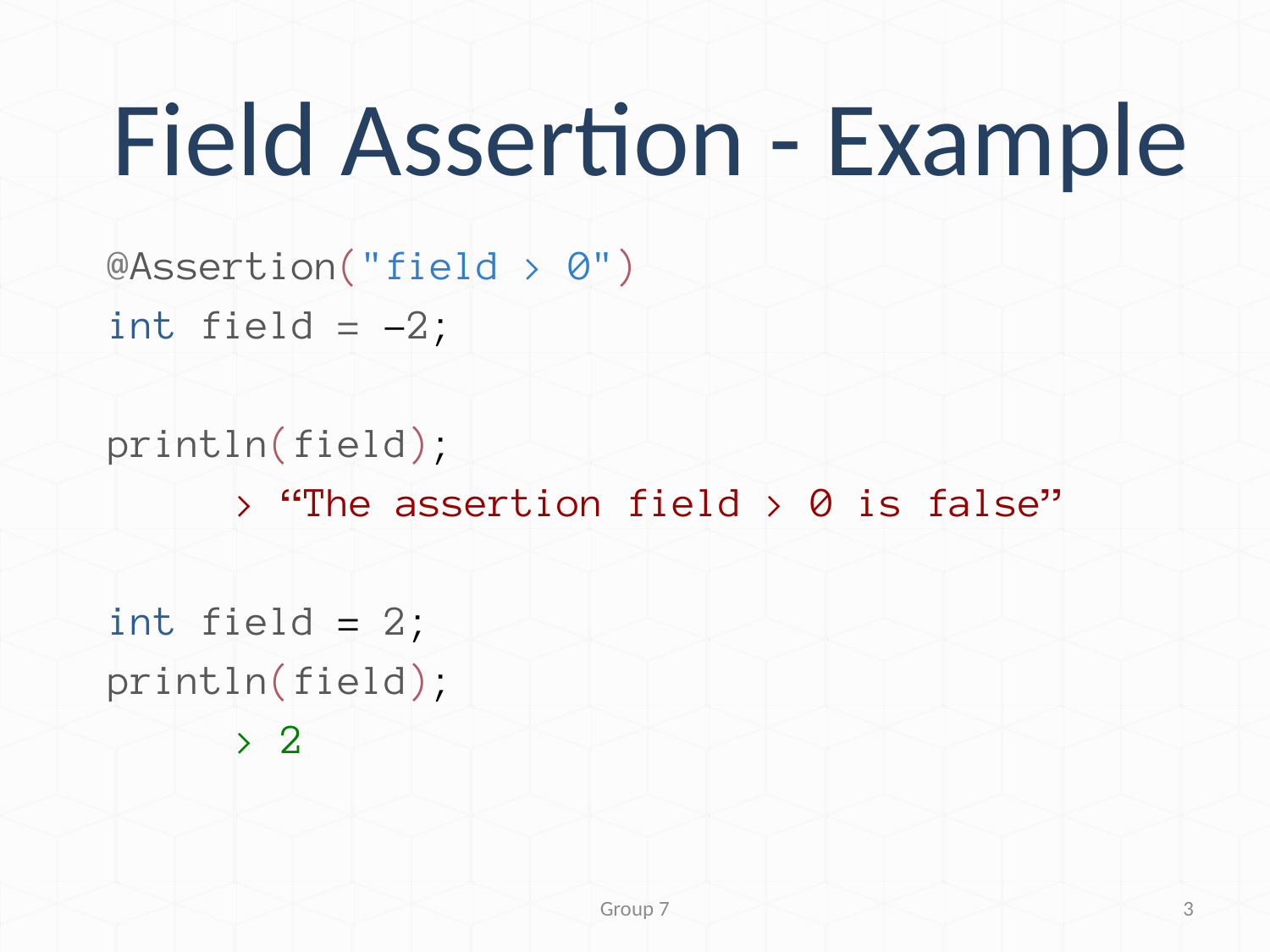

# Field Assertion - Example
@Assertion("field > 0")
int field = -2;

println(field);
	> “The assertion field > 0 is false”

int field = 2;
println(field);
	> 2
Group 7
3